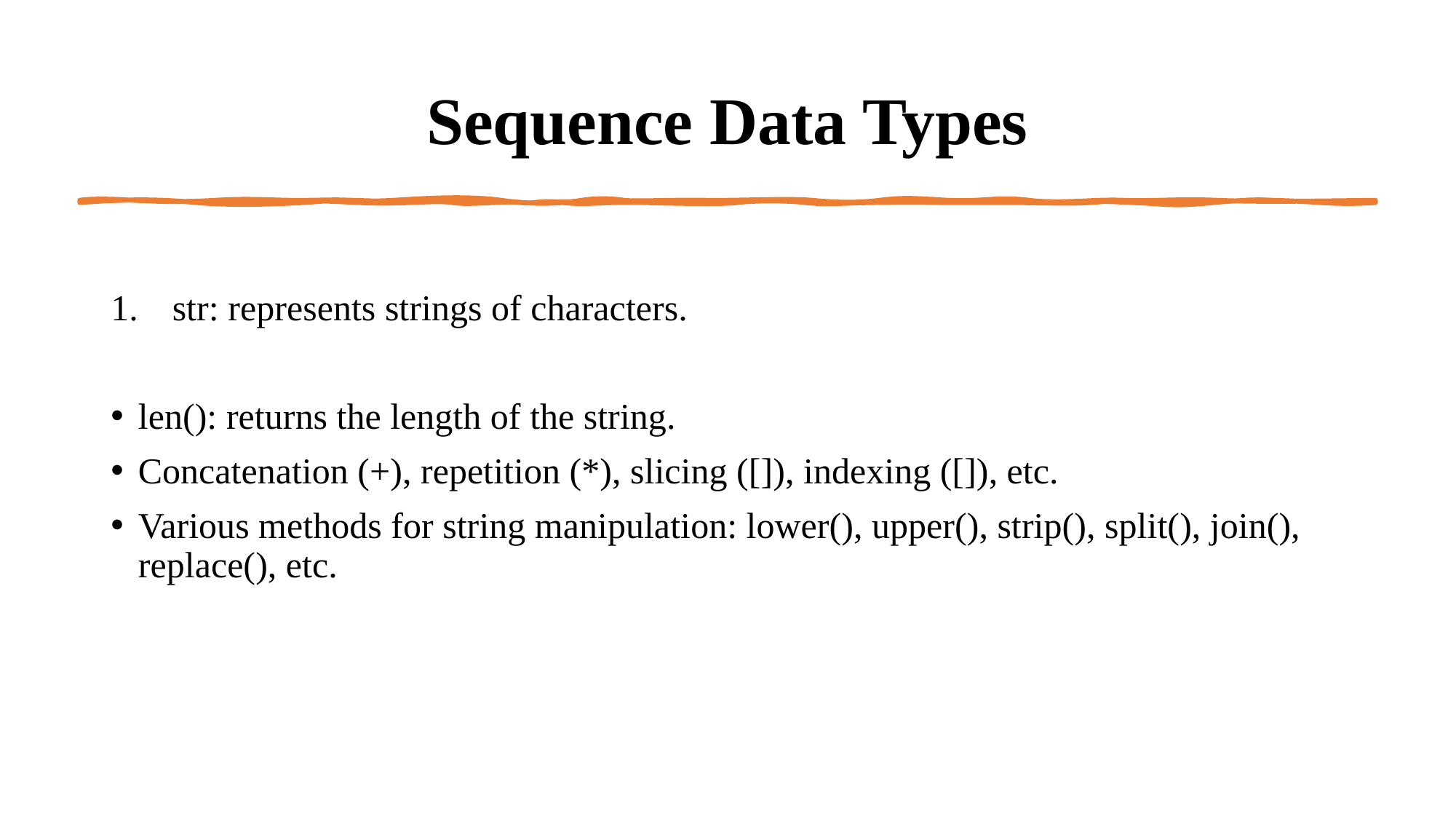

# Sequence Data Types

str: represents strings of characters.

len(): returns the length of the string.
Concatenation (+), repetition (*), slicing ([]), indexing ([]), etc.
Various methods for string manipulation: lower(), upper(), strip(), split(), join(), replace(), etc.